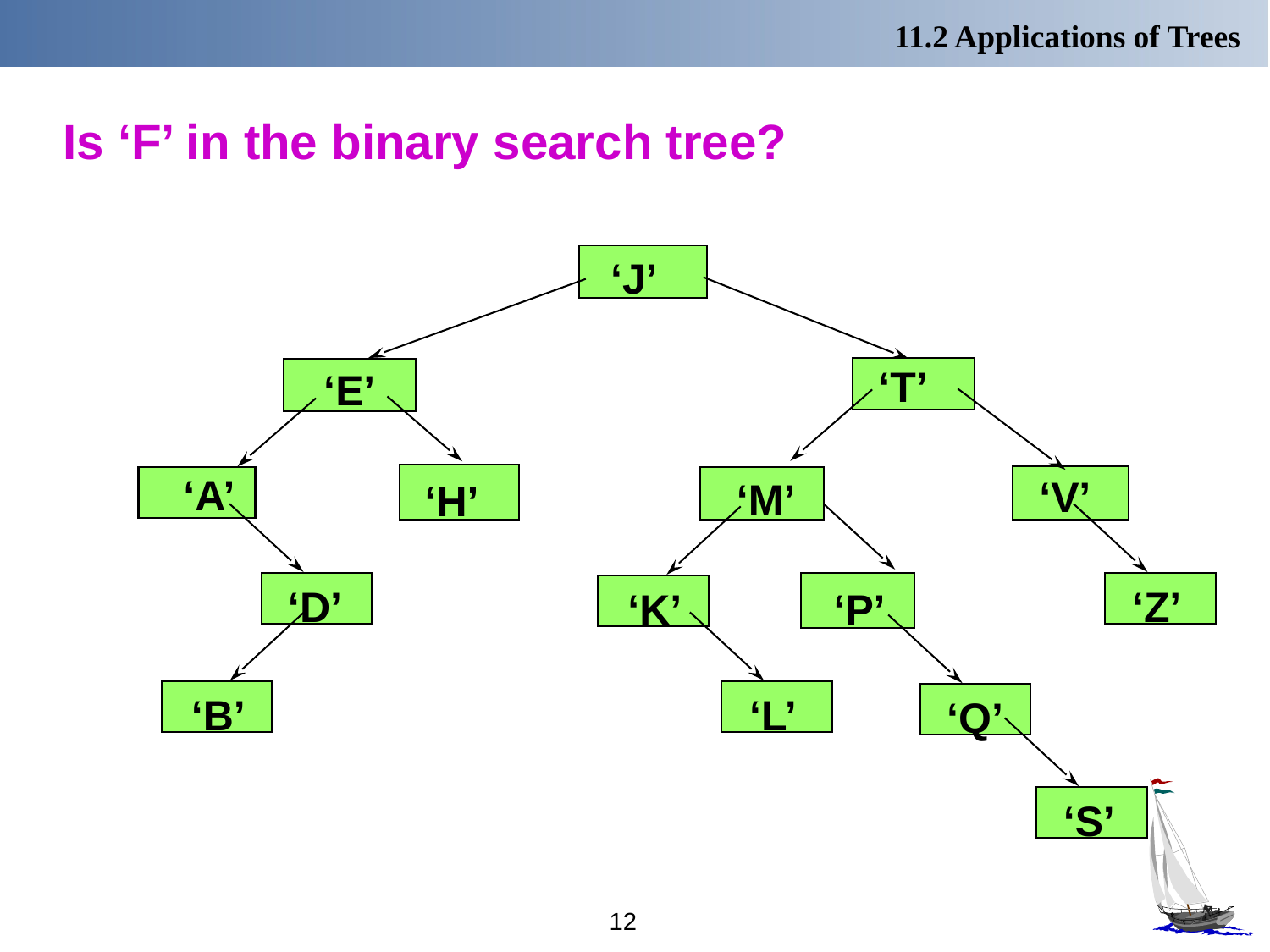

11.2 Applications of Trees
# Is ‘F’ in the binary search tree?

‘J’

‘T’
 ‘E’

‘A’
‘V’

 ‘M’

‘H’

‘D’

‘Z’

‘K’

‘P’

‘B’

‘L’

‘Q’

‘S’
12